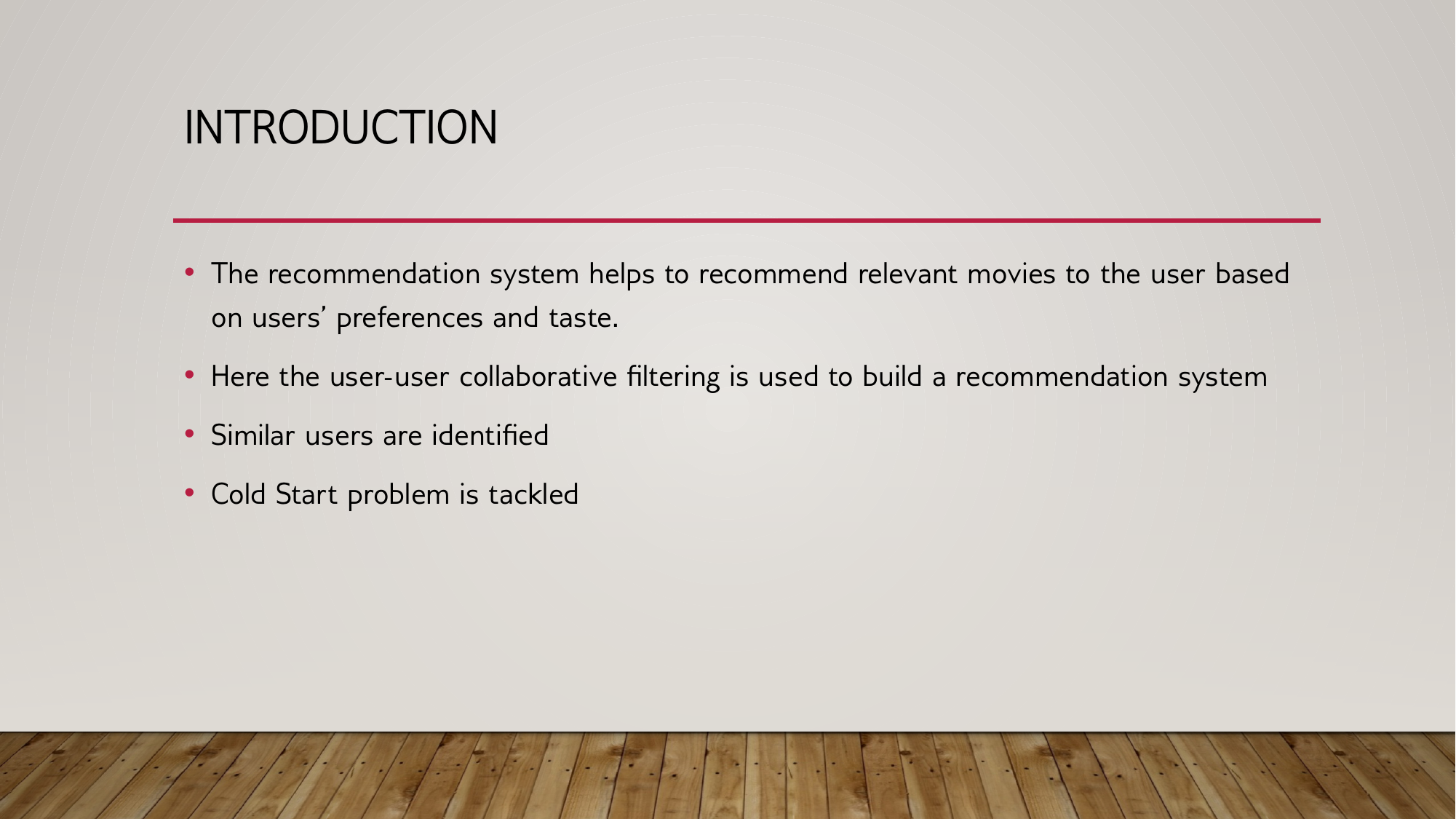

# Introduction
The recommendation system helps to recommend relevant movies to the user based on users’ preferences and taste.
Here the user-user collaborative filtering is used to build a recommendation system
Similar users are identified
Cold Start problem is tackled